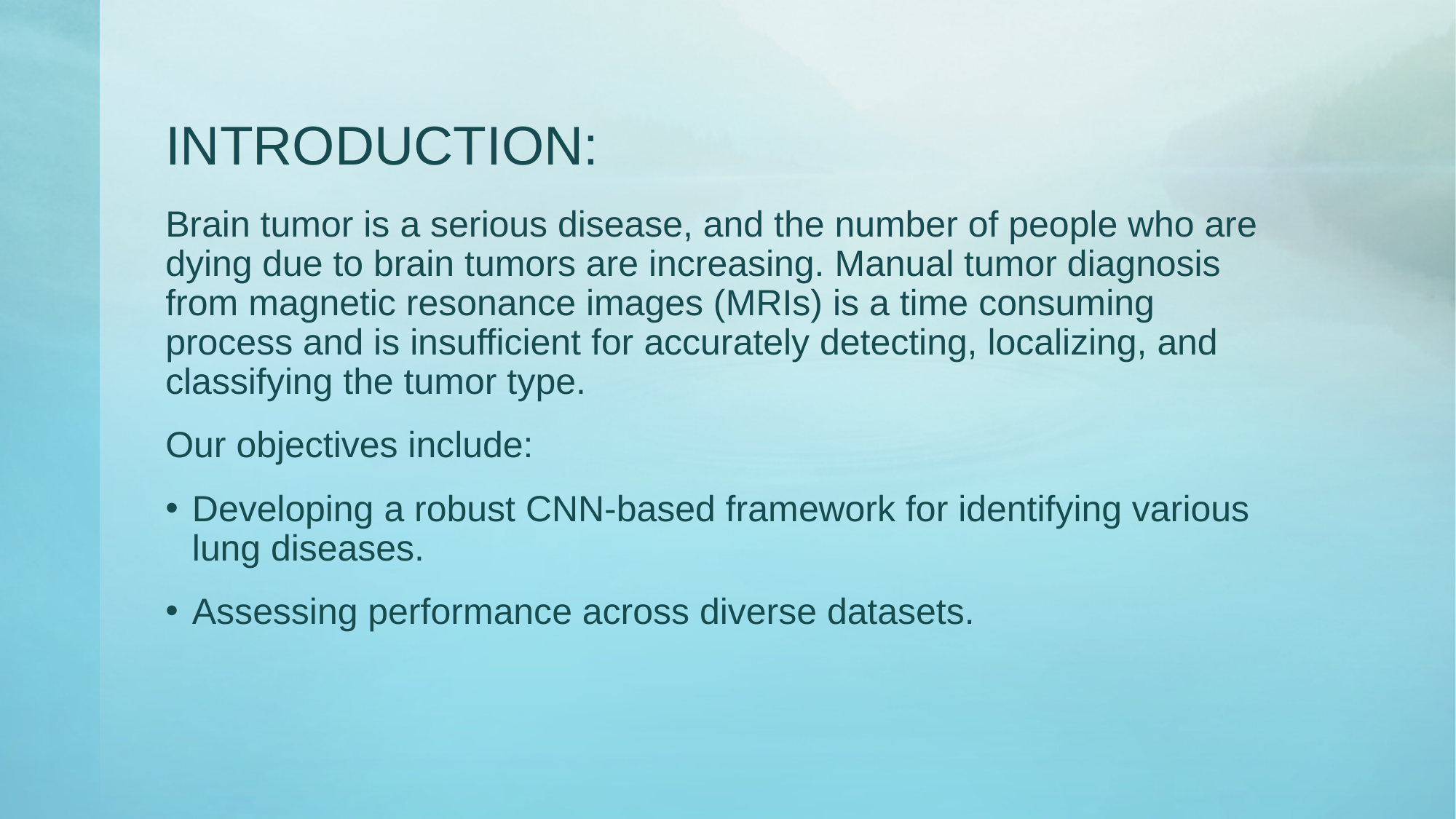

# INTRODUCTION:
Brain tumor is a serious disease, and the number of people who are dying due to brain tumors are increasing. Manual tumor diagnosis from magnetic resonance images (MRIs) is a time consuming process and is insufficient for accurately detecting, localizing, and classifying the tumor type.
Our objectives include:
Developing a robust CNN-based framework for identifying various lung diseases.
Assessing performance across diverse datasets.